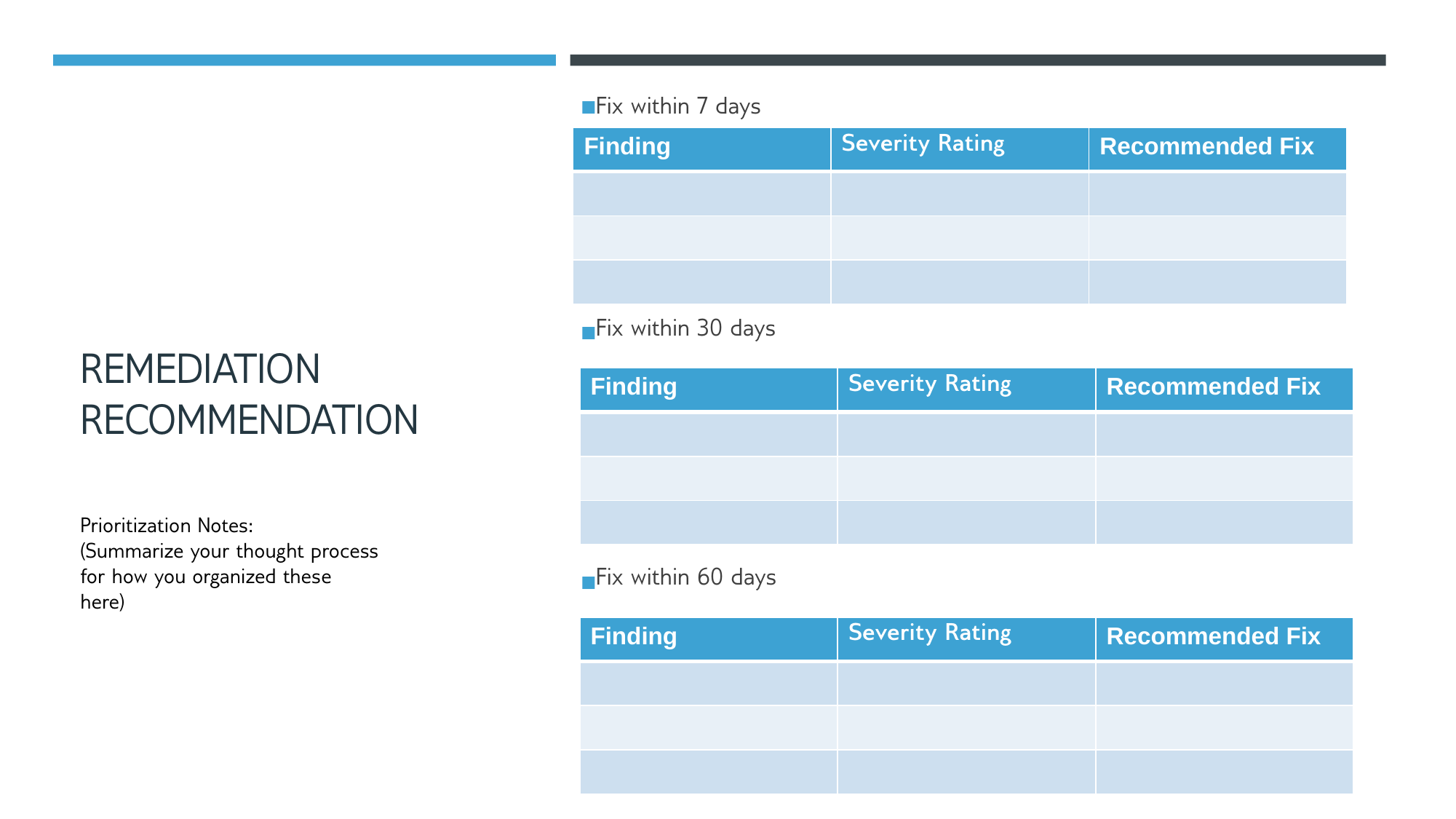

# REMEDIATION RECOMMENDATION
Fix within 7 days
| Finding | Severity Rating | Recommended Fix |
| --- | --- | --- |
|  |  |  |
|  |  |  |
|  |  |  |
Fix within 30 days
| Finding | Severity Rating | Recommended Fix |
| --- | --- | --- |
|  |  |  |
|  |  |  |
|  |  |  |
Prioritization Notes:
(Summarize your thought process for how you organized these here)
Fix within 60 days
| Finding | Severity Rating | Recommended Fix |
| --- | --- | --- |
|  |  |  |
|  |  |  |
|  |  |  |